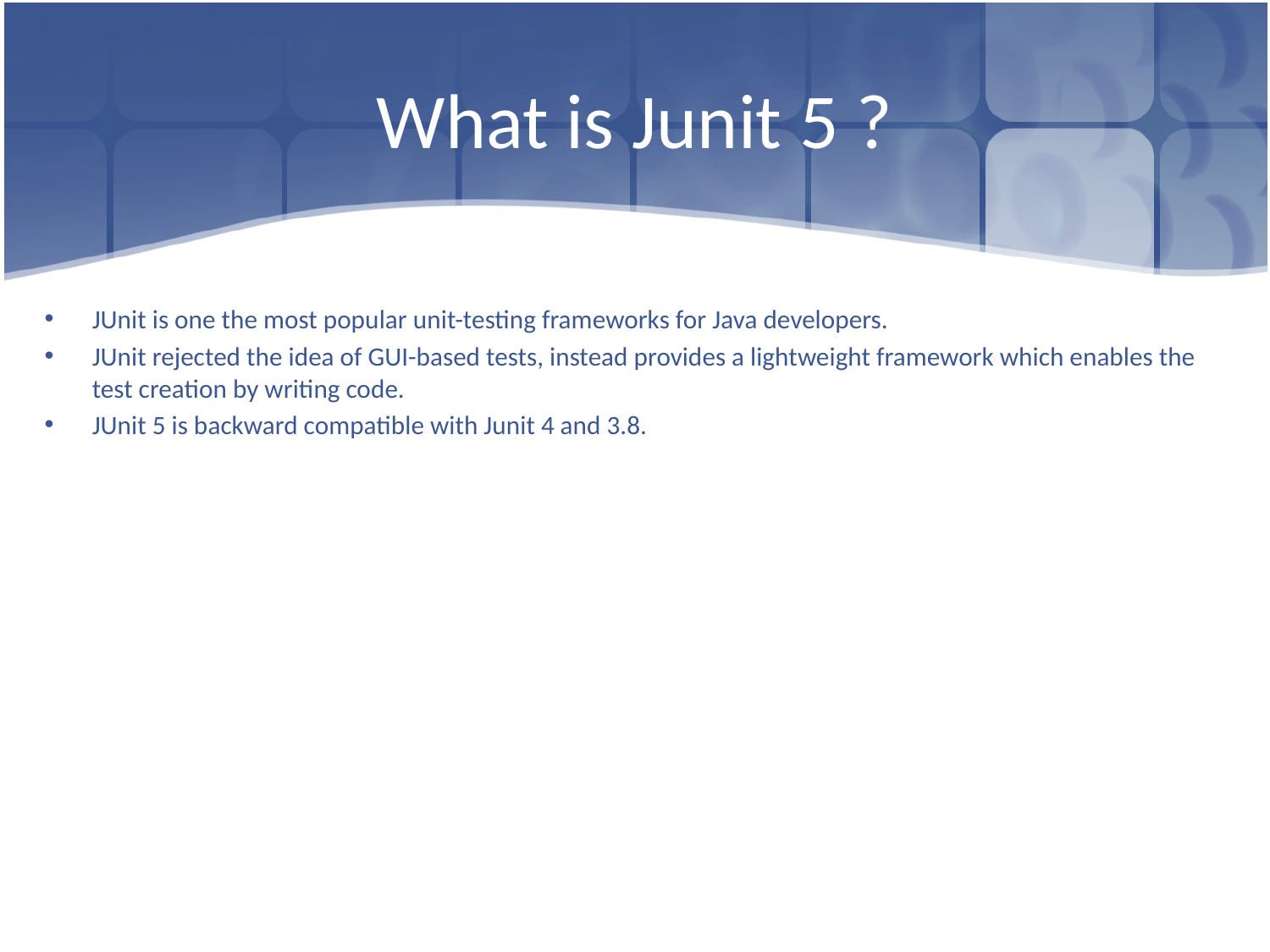

# What is Junit 5 ?
JUnit is one the most popular unit-testing frameworks for Java developers.
JUnit rejected the idea of GUI-based tests, instead provides a lightweight framework which enables the test creation by writing code.
JUnit 5 is backward compatible with Junit 4 and 3.8.